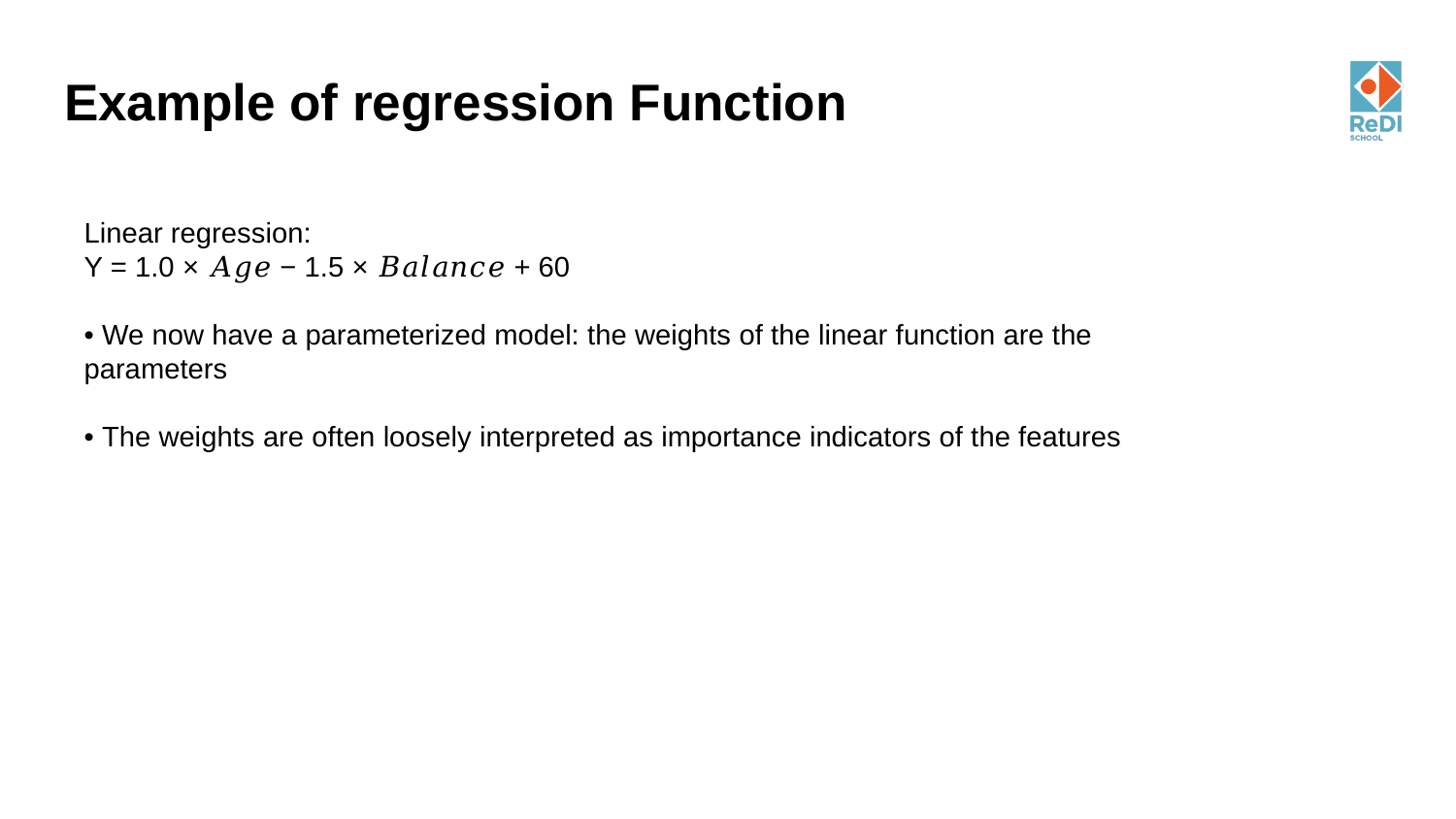

# Example of regression Function
Linear regression:
Y = 1.0 × 𝐴𝑔𝑒 − 1.5 × 𝐵𝑎𝑙𝑎𝑛𝑐𝑒 + 60

• We now have a parameterized model: the weights of the linear function are the parameters

• The weights are often loosely interpreted as importance indicators of the features